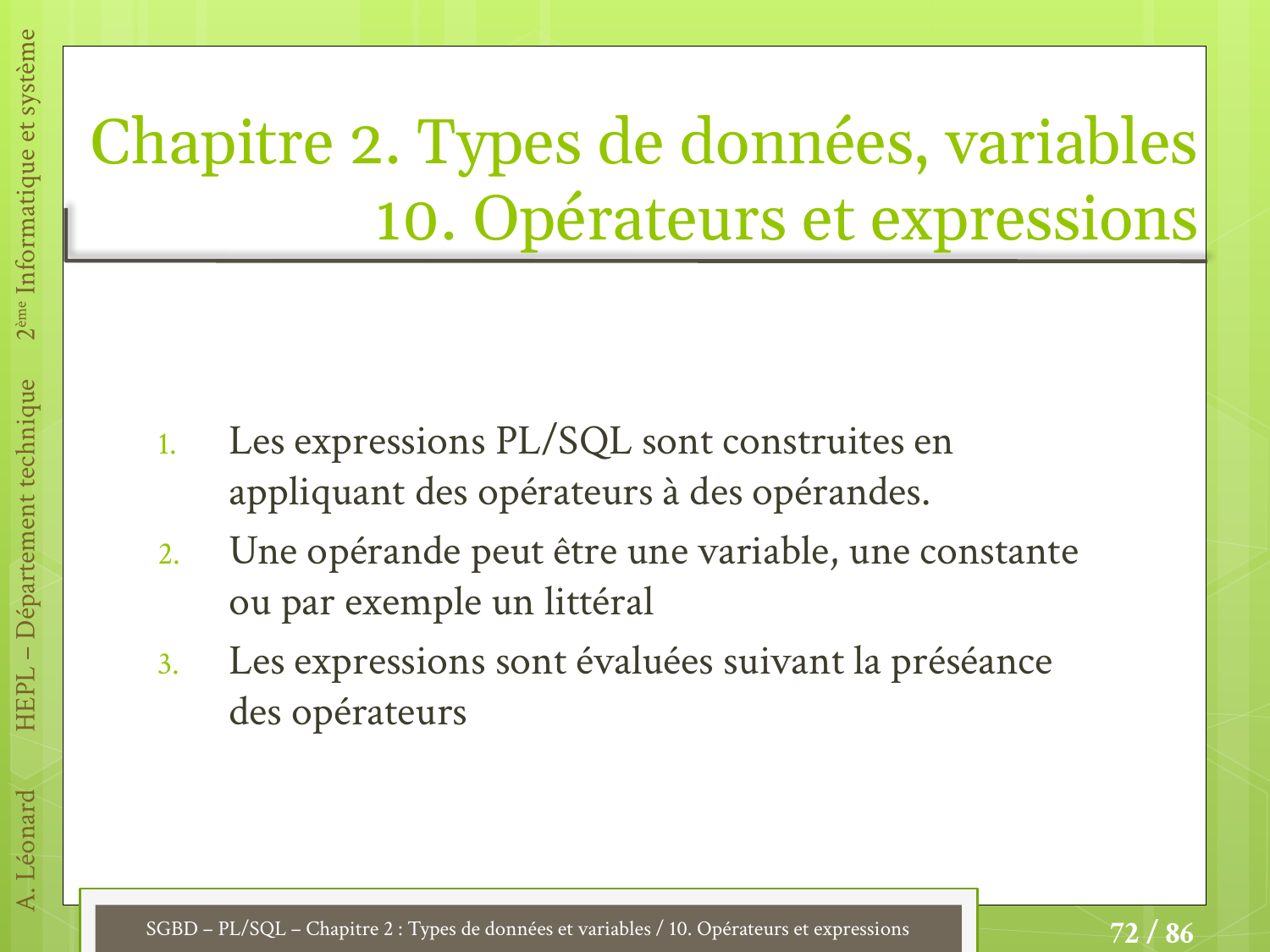

# Chapitre 2. Types de données, variables 10. Opérateurs et expressions
Les expressions PL/SQL sont construites en appliquant des opérateurs à des opérandes.
Une opérande peut être une variable, une constante ou par exemple un littéral
Les expressions sont évaluées suivant la préséance des opérateurs
SGBD – PL/SQL – Chapitre 2 : Types de données et variables / 10. Opérateurs et expressions